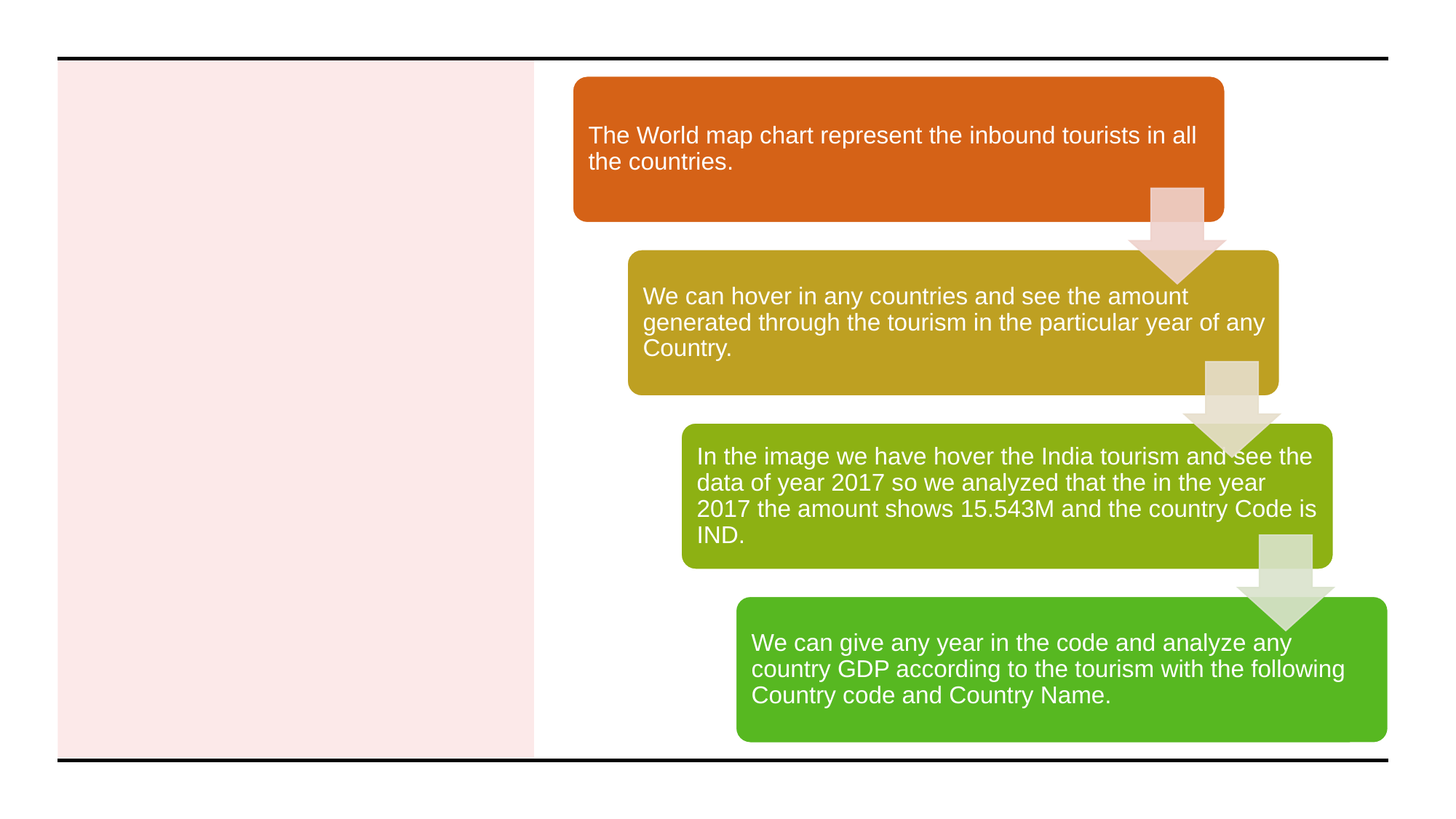

The World map chart represent the inbound tourists in all the countries.
We can hover in any countries and see the amount generated through the tourism in the particular year of any Country.
In the image we have hover the India tourism and see the data of year 2017 so we analyzed that the in the year 2017 the amount shows 15.543M and the country Code is IND.
We can give any year in the code and analyze any country GDP according to the tourism with the following Country code and Country Name.